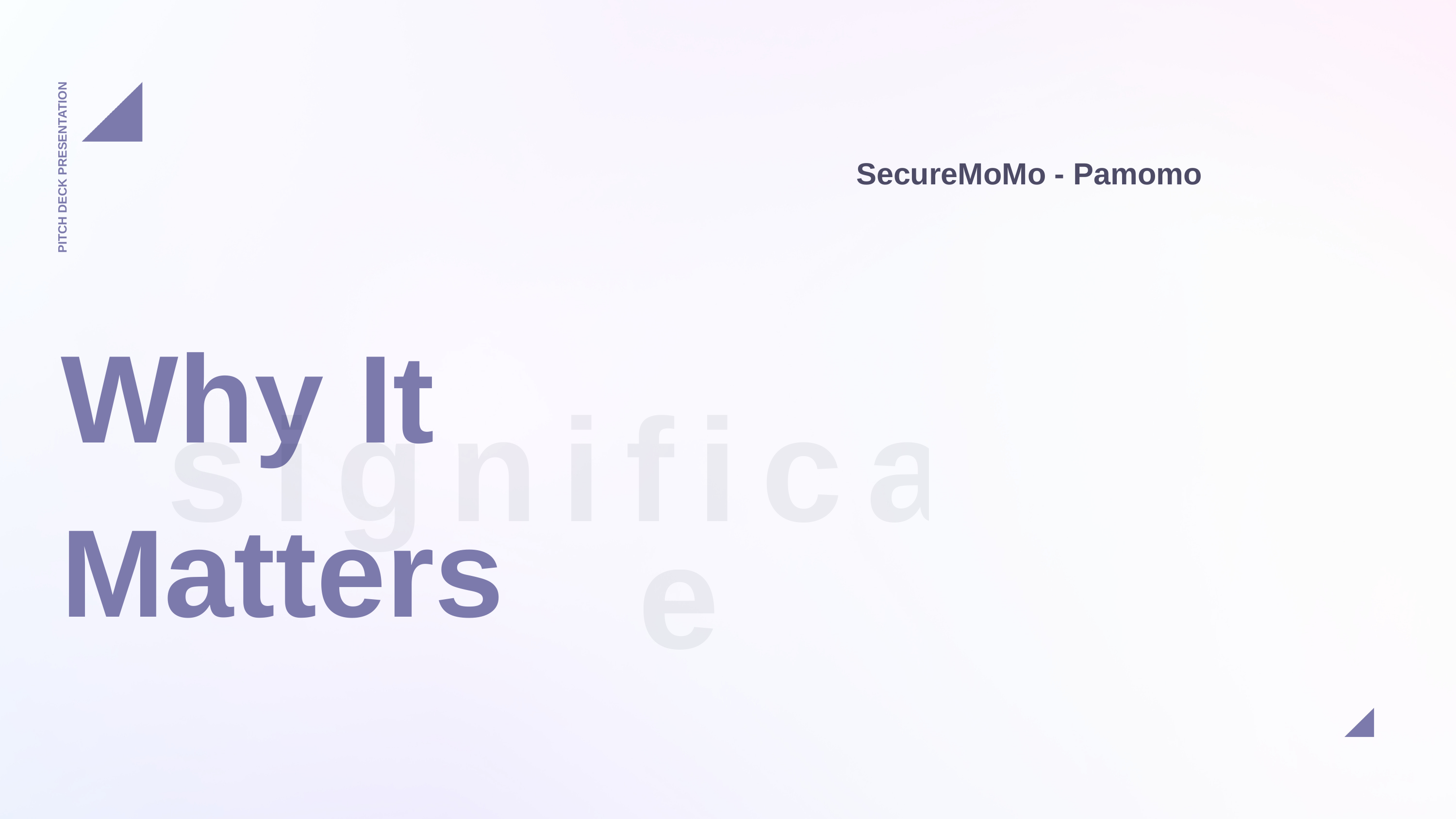

SecureMoMo - Pamomo
PITCH DECK PRESENTATION
Why It
Matters
significance